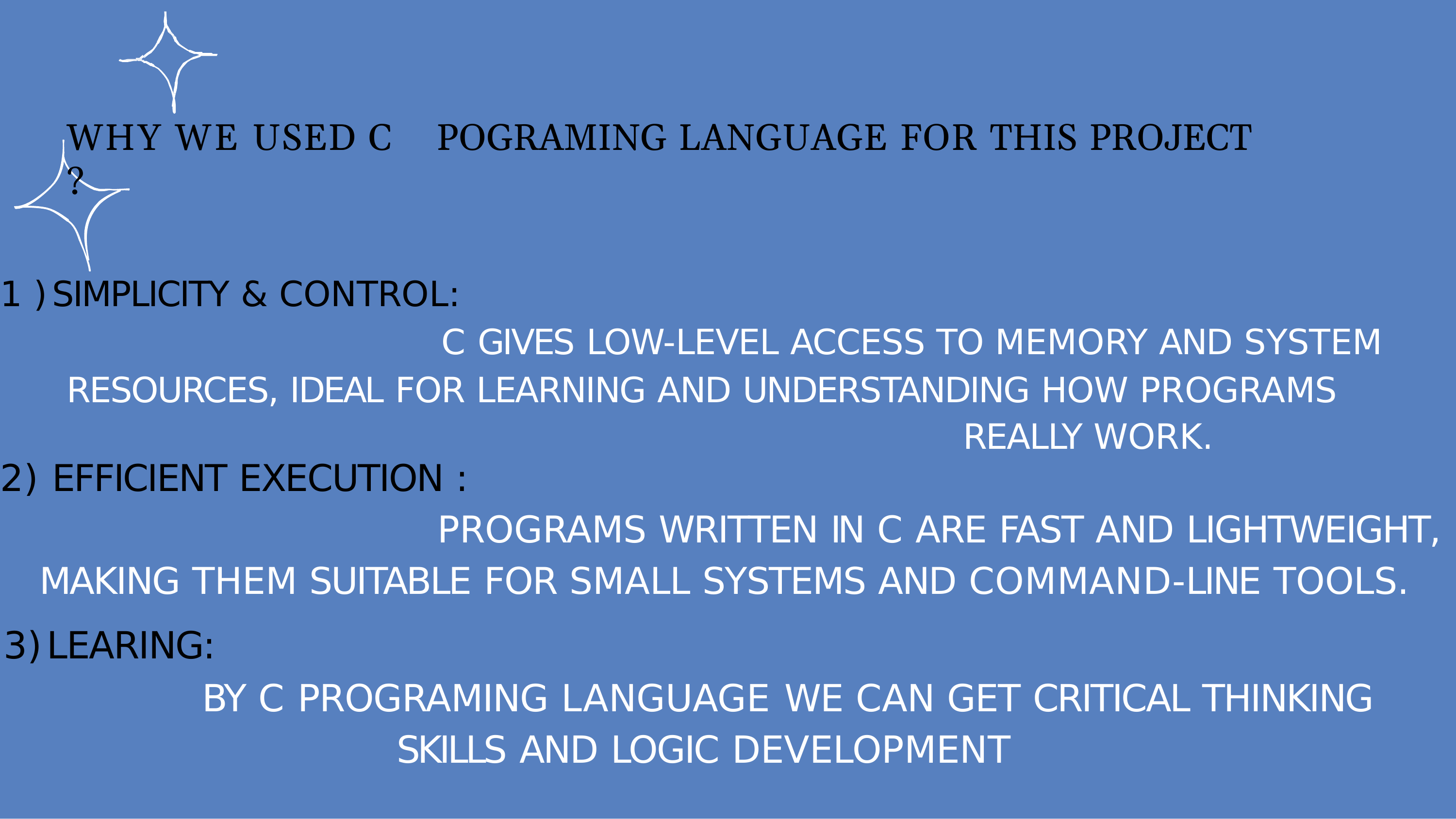

# WHY WE USED C	POGRAMING LANGUAGE FOR THIS PROJECT ?

1 )	SIMPLICITY & CONTROL:
C GIVES LOW-LEVEL ACCESS TO MEMORY AND SYSTEM RESOURCES, IDEAL FOR LEARNING AND UNDERSTANDING HOW PROGRAMS
REALLY WORK.
EFFICIENT EXECUTION :
PROGRAMS WRITTEN IN C ARE FAST AND LIGHTWEIGHT, MAKING THEM SUITABLE FOR SMALL SYSTEMS AND COMMAND-LINE TOOLS.
LEARING:
BY C PROGRAMING LANGUAGE WE CAN GET CRITICAL THINKING SKILLS AND LOGIC DEVELOPMENT